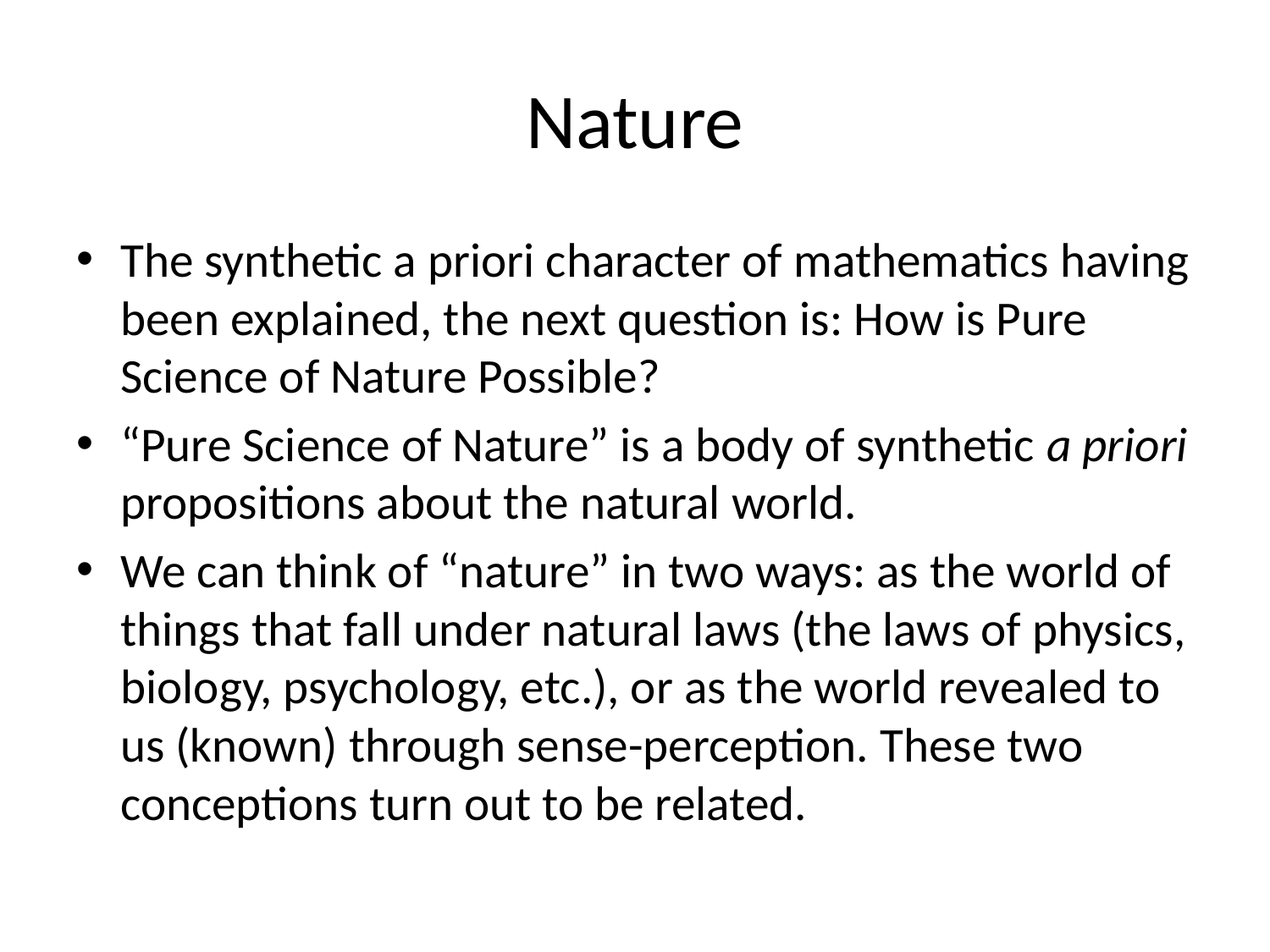

# Nature
The synthetic a priori character of mathematics having been explained, the next question is: How is Pure Science of Nature Possible?
“Pure Science of Nature” is a body of synthetic a priori propositions about the natural world.
We can think of “nature” in two ways: as the world of things that fall under natural laws (the laws of physics, biology, psychology, etc.), or as the world revealed to us (known) through sense-perception. These two conceptions turn out to be related.